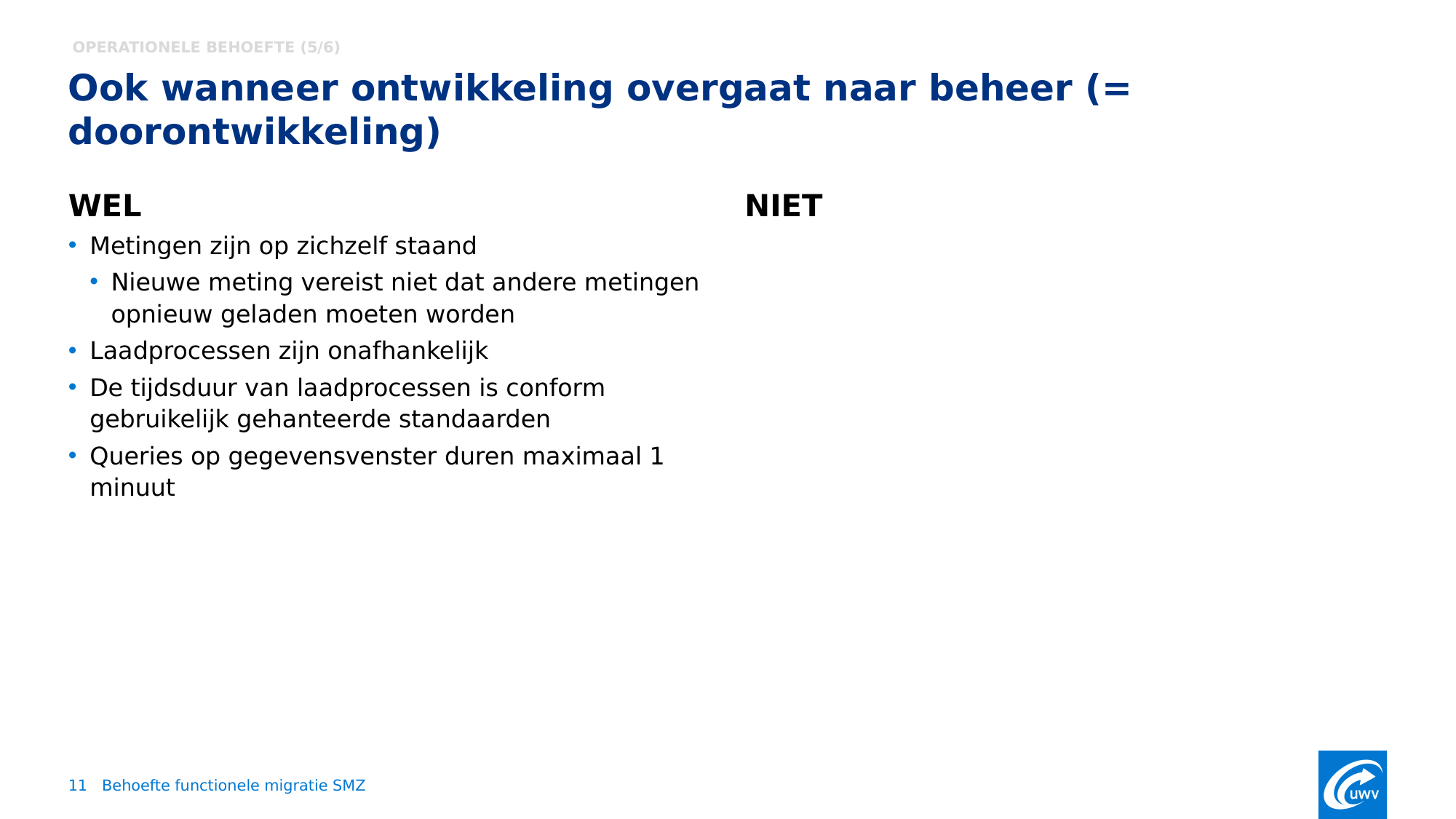

Operationele behoefte (5/6)
Ook wanneer ontwikkeling overgaat naar beheer (= doorontwikkeling)
WEL
Metingen zijn op zichzelf staand
Nieuwe meting vereist niet dat andere metingen opnieuw geladen moeten worden
Laadprocessen zijn onafhankelijk
De tijdsduur van laadprocessen is conform gebruikelijk gehanteerde standaarden
Queries op gegevensvenster duren maximaal 1 minuut
NIET

11
Behoefte functionele migratie SMZ